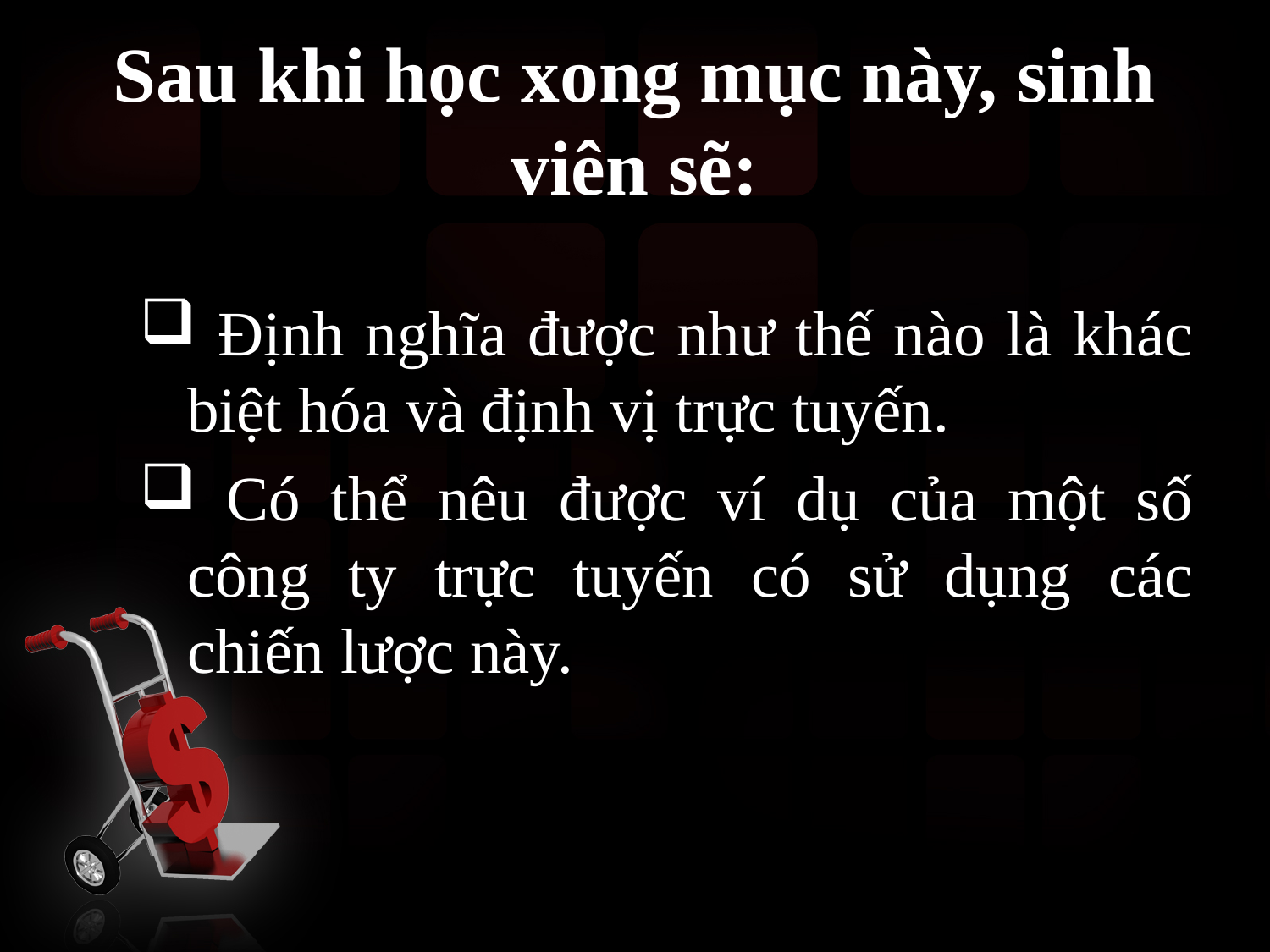

# Sau khi học xong mục này, sinh viên sẽ:
 Định nghĩa được như thế nào là khác biệt hóa và định vị trực tuyến.
 Có thể nêu được ví dụ của một số công ty trực tuyến có sử dụng các chiến lược này.